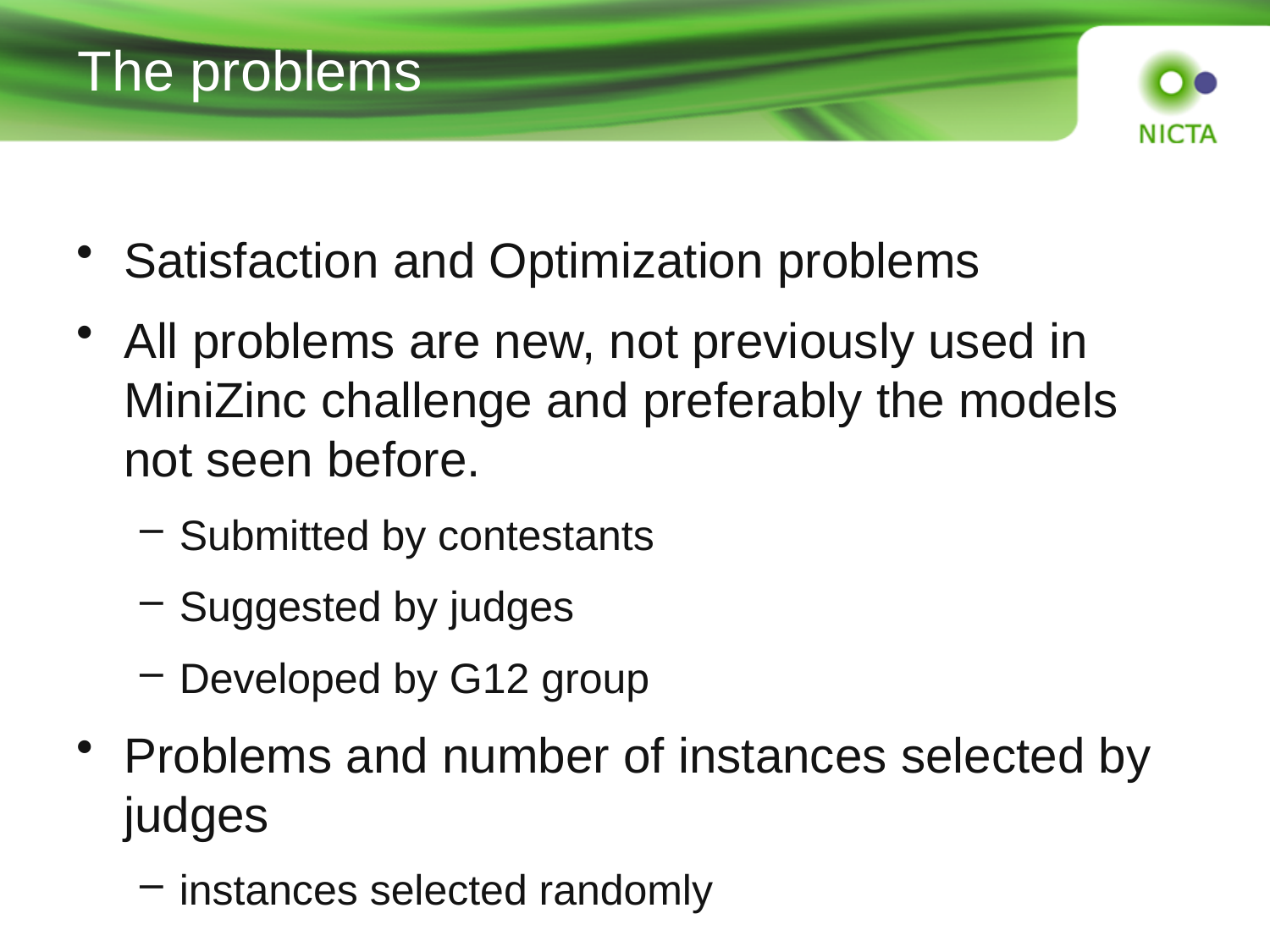

# The problems
Satisfaction and Optimization problems
All problems are new, not previously used in MiniZinc challenge and preferably the models not seen before.
Submitted by contestants
Suggested by judges
Developed by G12 group
Problems and number of instances selected by judges
instances selected randomly